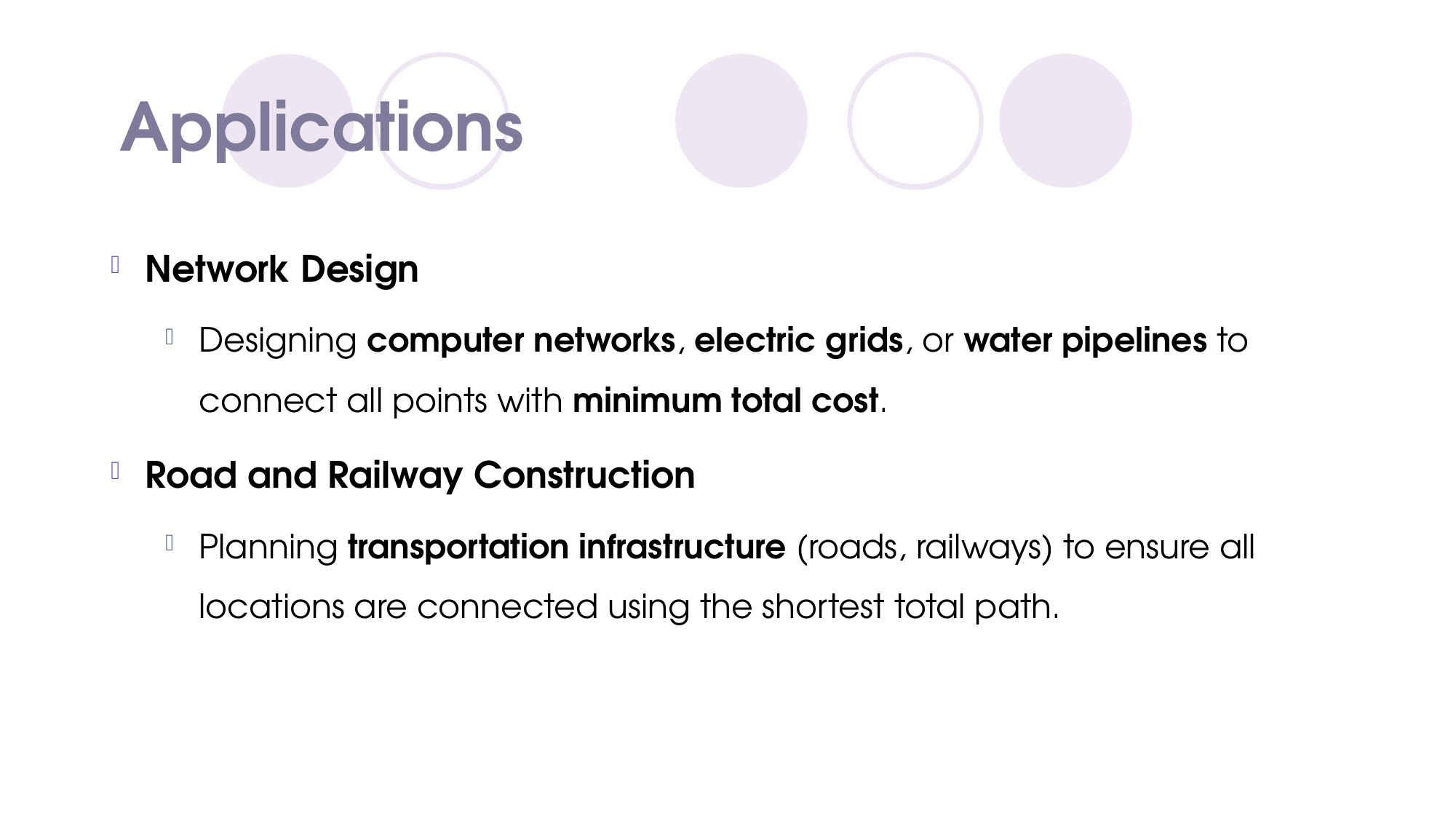

# Applications
Network Design
Designing computer networks, electric grids, or water pipelines to connect all points with minimum total cost.
Road and Railway Construction
Planning transportation infrastructure (roads, railways) to ensure all locations are connected using the shortest total path.